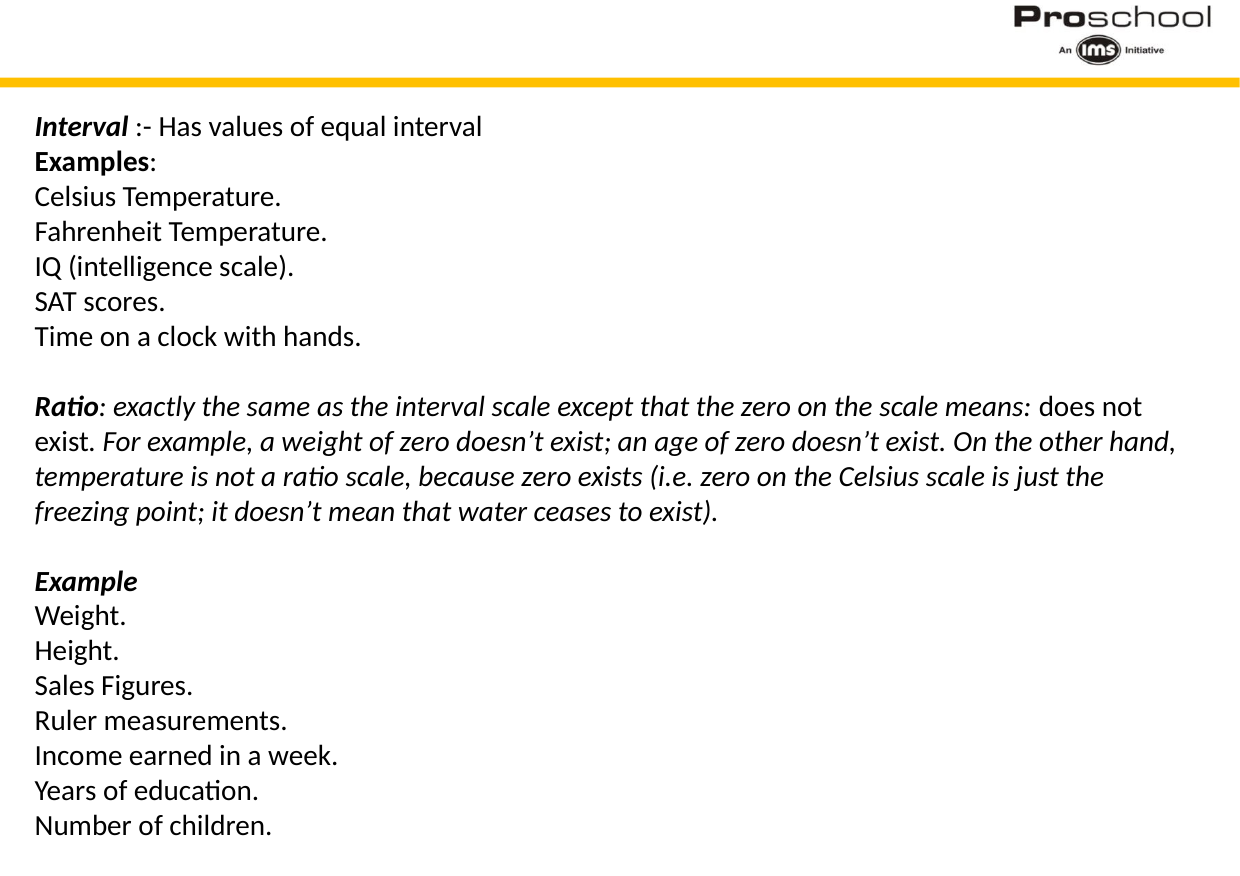

Interval :- Has values of equal interval
Examples:
Celsius Temperature.
Fahrenheit Temperature.
IQ (intelligence scale).
SAT scores.
Time on a clock with hands.

Ratio: exactly the same as the interval scale except that the zero on the scale means: does not exist. For example, a weight of zero doesn’t exist; an age of zero doesn’t exist. On the other hand, temperature is not a ratio scale, because zero exists (i.e. zero on the Celsius scale is just the freezing point; it doesn’t mean that water ceases to exist).

Example
Weight.
Height.
Sales Figures.
Ruler measurements.
Income earned in a week.
Years of education.
Number of children.